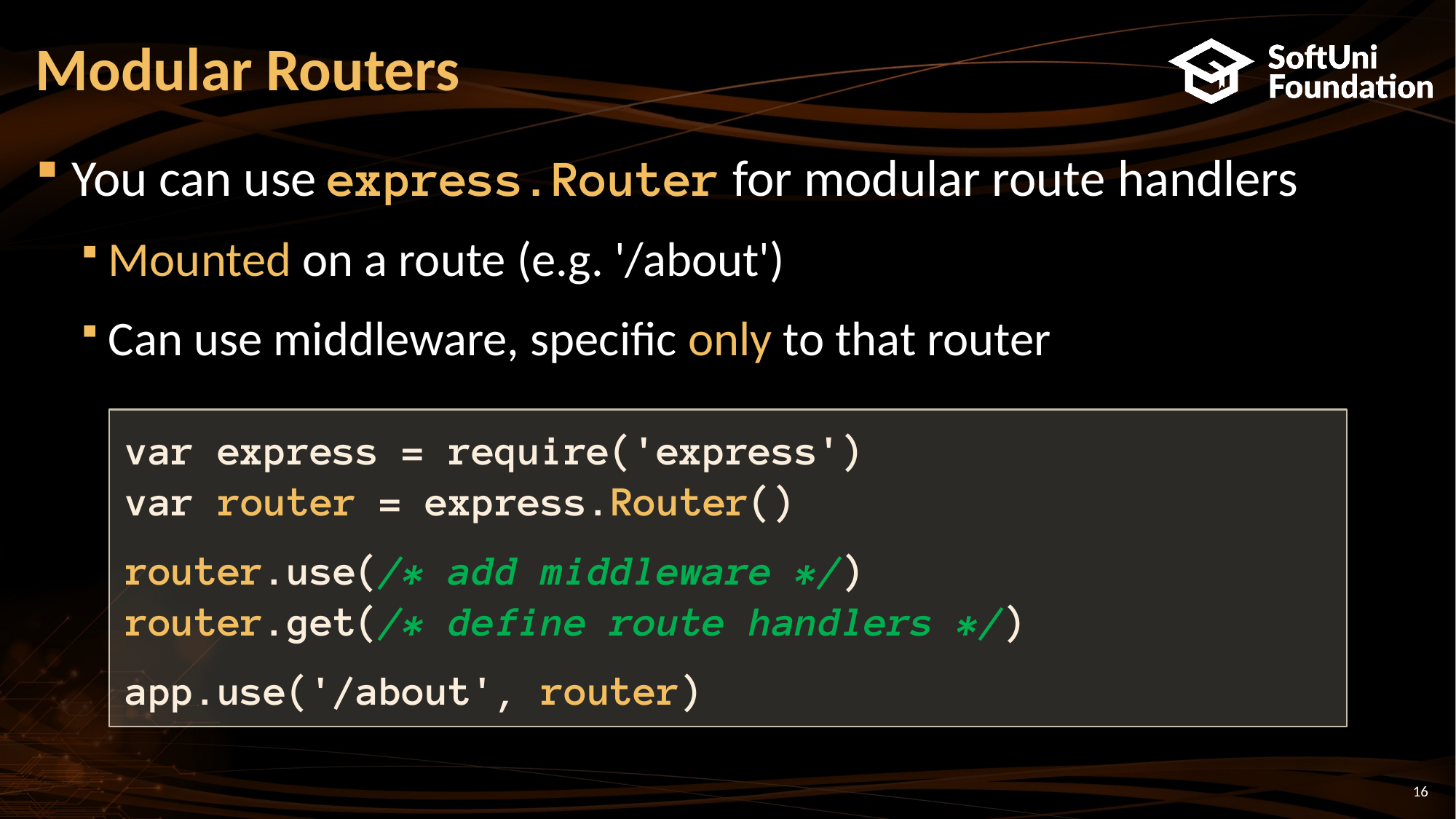

# Modular Routers
You can use express.Router for modular route handlers
Mounted on a route (e.g. '/about')
Can use middleware, specific only to that router
var express = require('express')
var router = express.Router()
router.use(/* add middleware */)
router.get(/* define route handlers */)
app.use('/about', router)
16